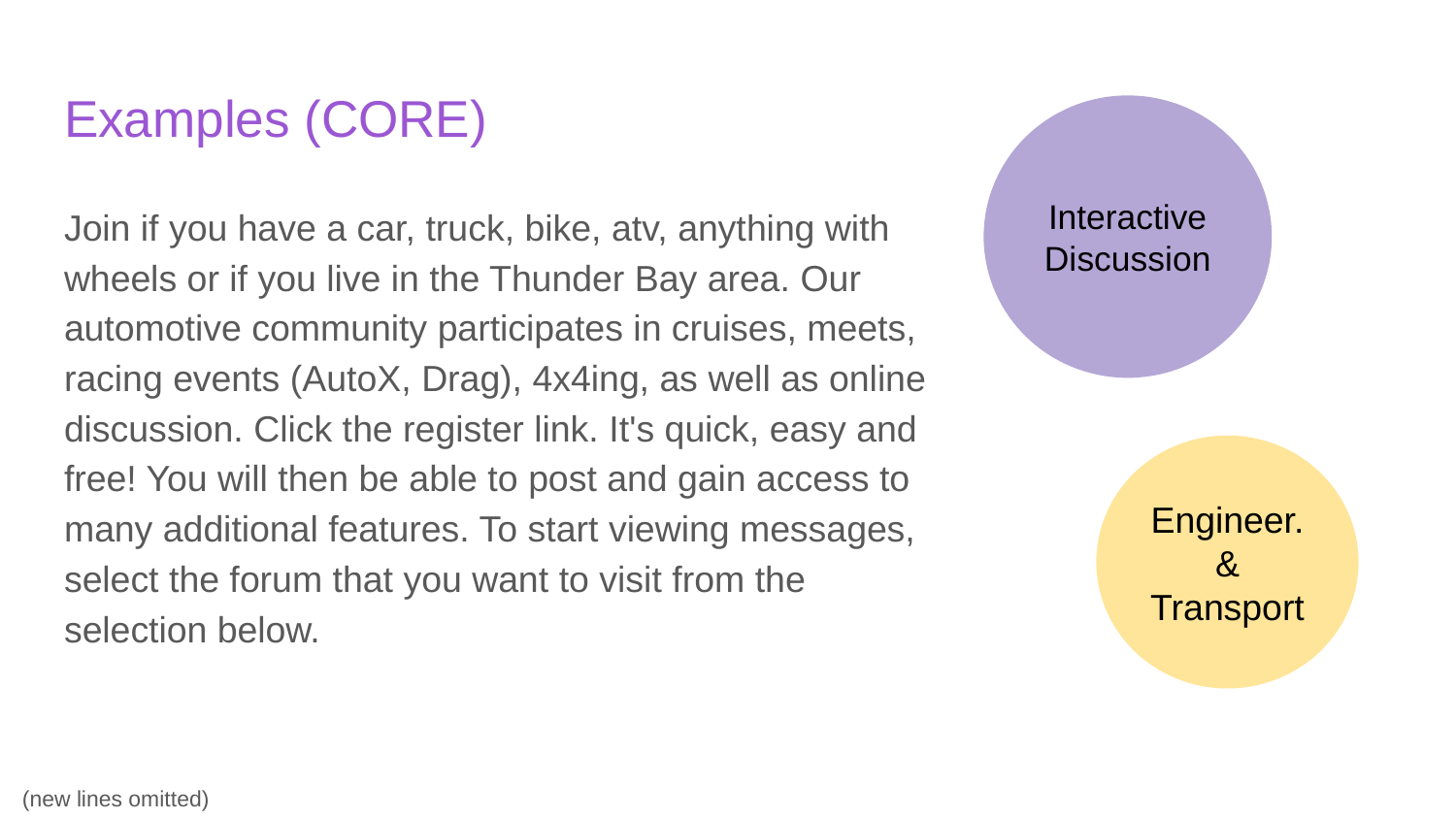

# Examples (CORE)
Interactive Discussion
Join if you have a car, truck, bike, atv, anything with wheels or if you live in the Thunder Bay area. Our automotive community participates in cruises, meets, racing events (AutoX, Drag), 4x4ing, as well as online discussion. Click the register link. It's quick, easy and free! You will then be able to post and gain access to many additional features. To start viewing messages, select the forum that you want to visit from the selection below.
Engineer. & Transport
(new lines omitted)